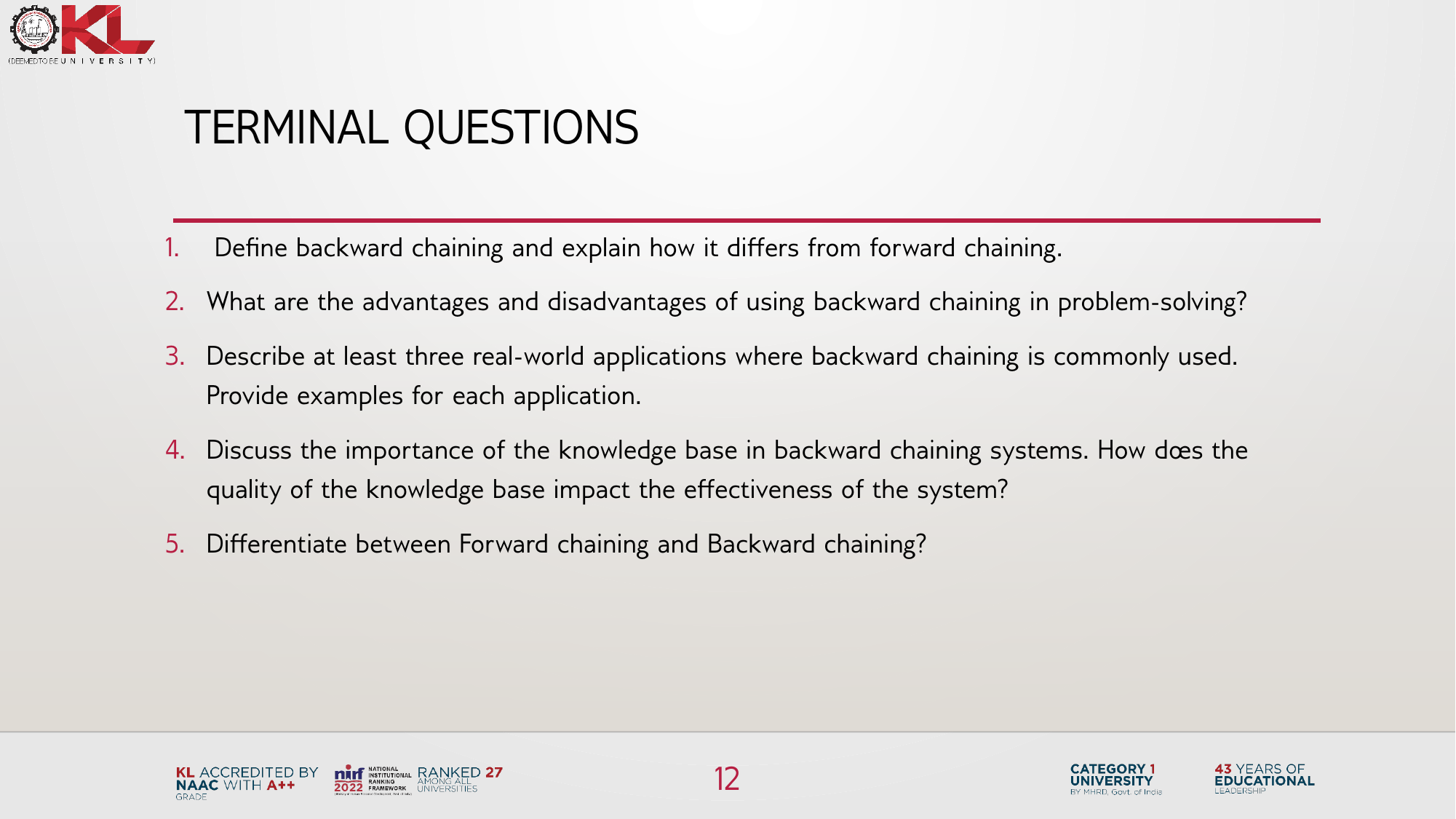

# TERMINAL QUESTIONS
 Define backward chaining and explain how it differs from forward chaining.
What are the advantages and disadvantages of using backward chaining in problem-solving?
Describe at least three real-world applications where backward chaining is commonly used. Provide examples for each application.
Discuss the importance of the knowledge base in backward chaining systems. How does the quality of the knowledge base impact the effectiveness of the system?
Differentiate between Forward chaining and Backward chaining?
12